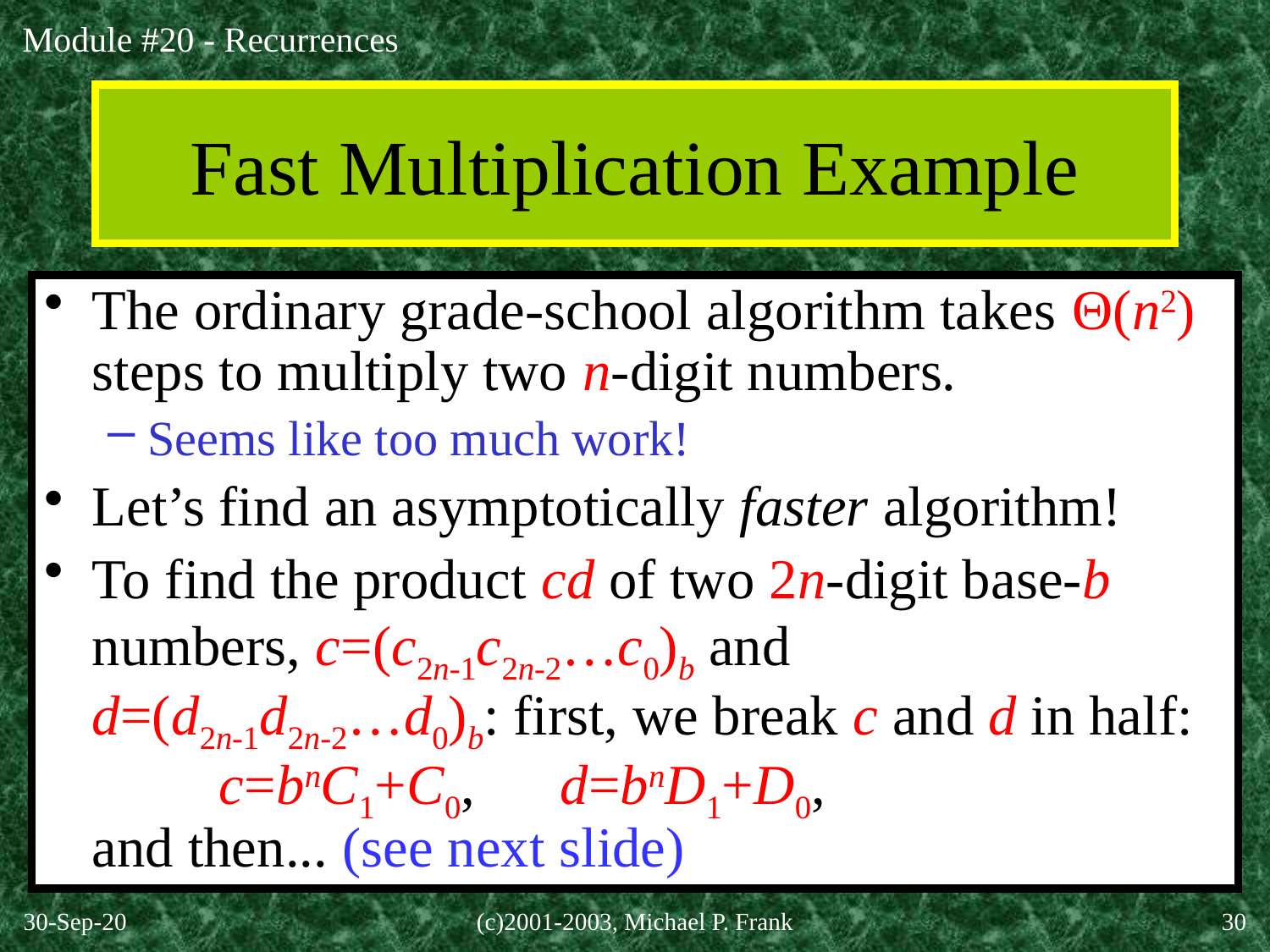

# Fast Multiplication Example
The ordinary grade-school algorithm takes Θ(n2) steps to multiply two n-digit numbers.
Seems like too much work!
Let’s find an asymptotically faster algorithm!
To find the product cd of two 2n-digit base-b numbers, c=(c2n-1c2n-2…c0)b and
d=(d2n-1d2n-2…d0)b: first, we break c and d in half:
	c=bnC1+C0,      d=bnD1+D0,
and then... (see next slide)
30-Sep-20
(c)2001-2003, Michael P. Frank
30